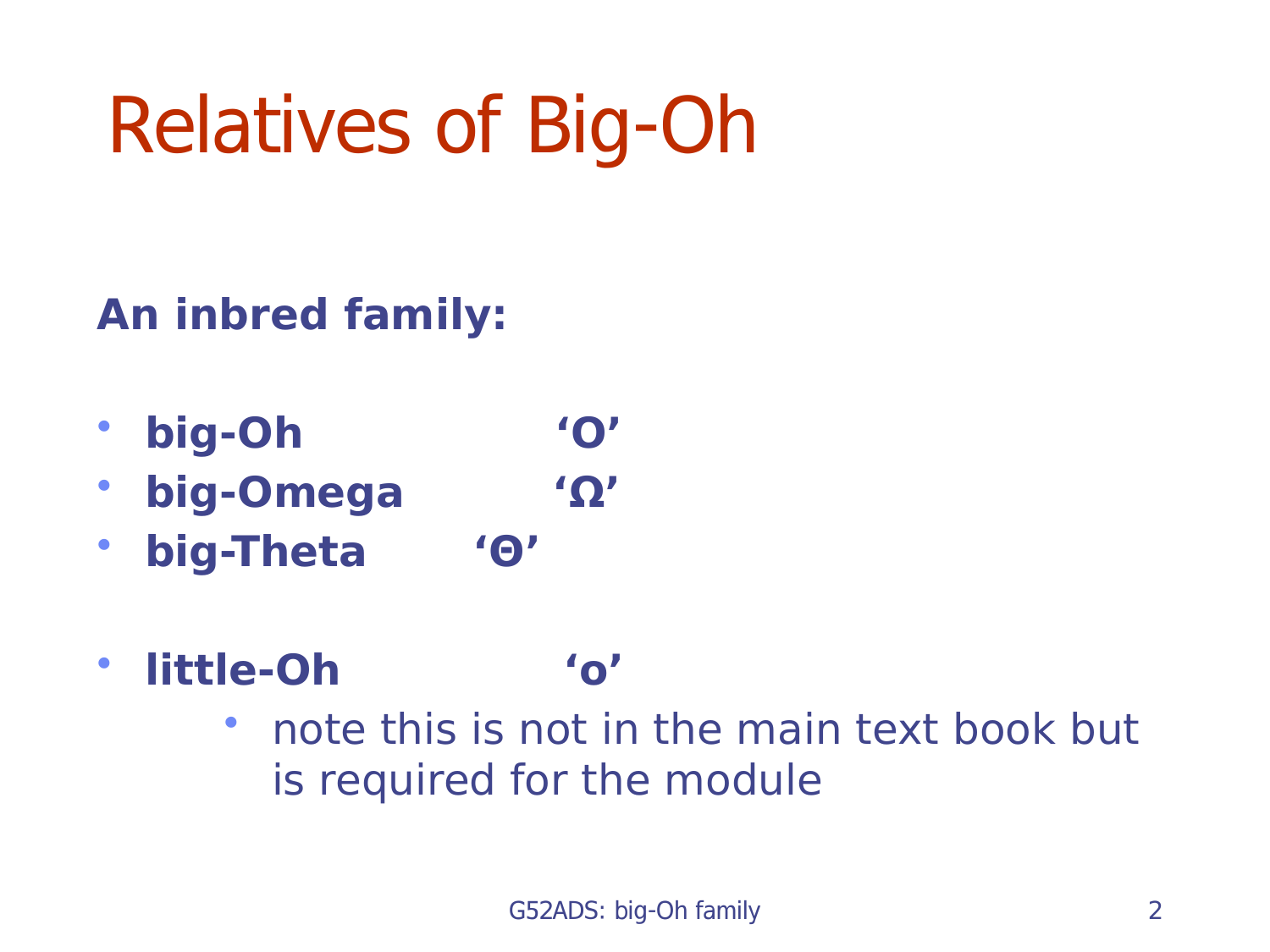

Relatives of Big-Oh

An inbred family:

big-Oh                 ‘O’
big-Omega          ‘Ω’
big-Theta	     ‘Θ’

little-Oh               ‘o’
note this is not in the main text book but is required for the module

G52ADS: big-Oh family
2